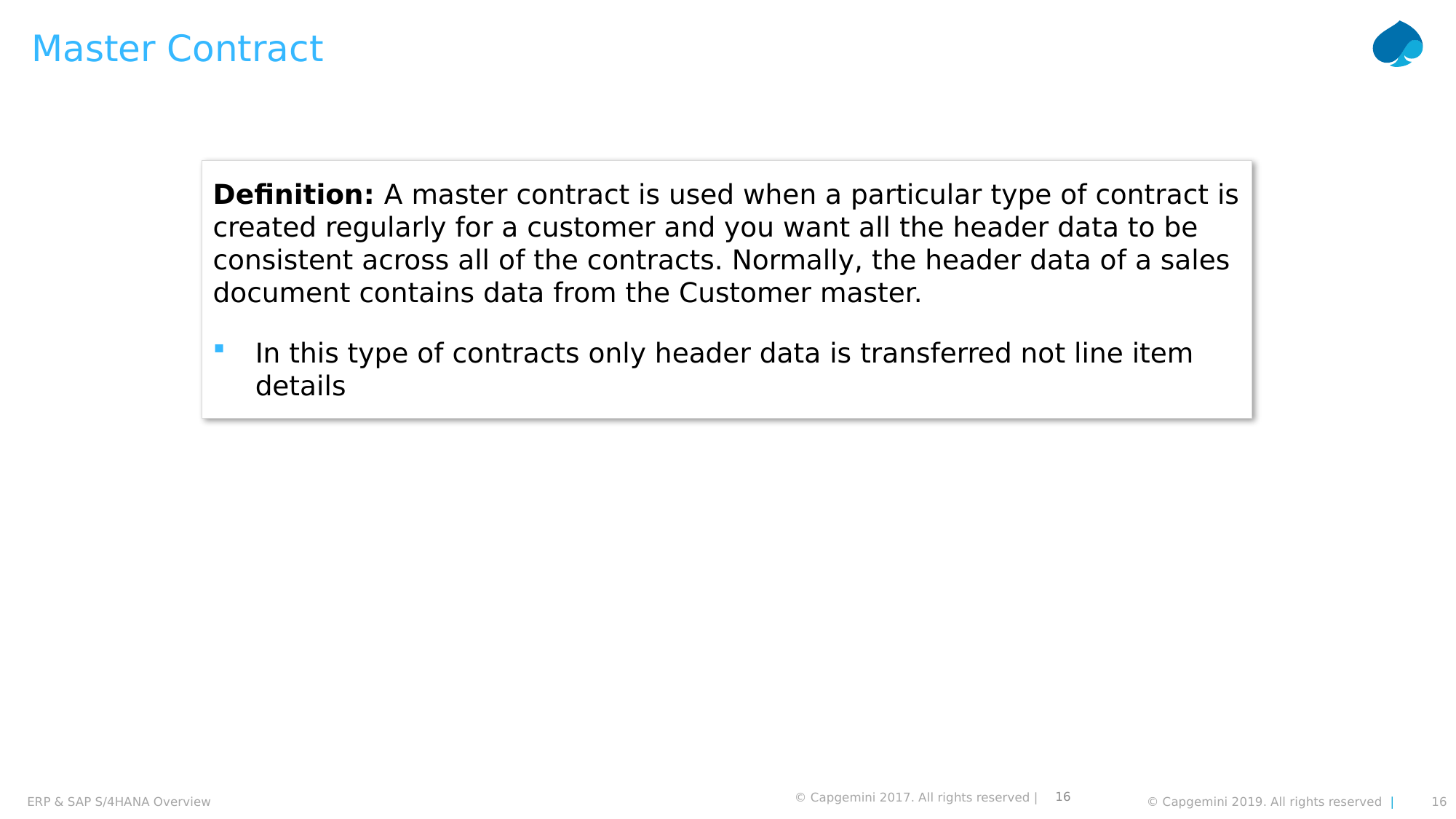

# Master Contract
Definition: A master contract is used when a particular type of contract is created regularly for a customer and you want all the header data to be consistent across all of the contracts. Normally, the header data of a sales document contains data from the Customer master.
In this type of contracts only header data is transferred not line item details
Work in process
Scrap variances
Settlement
16
© Capgemini 2017. All rights reserved |